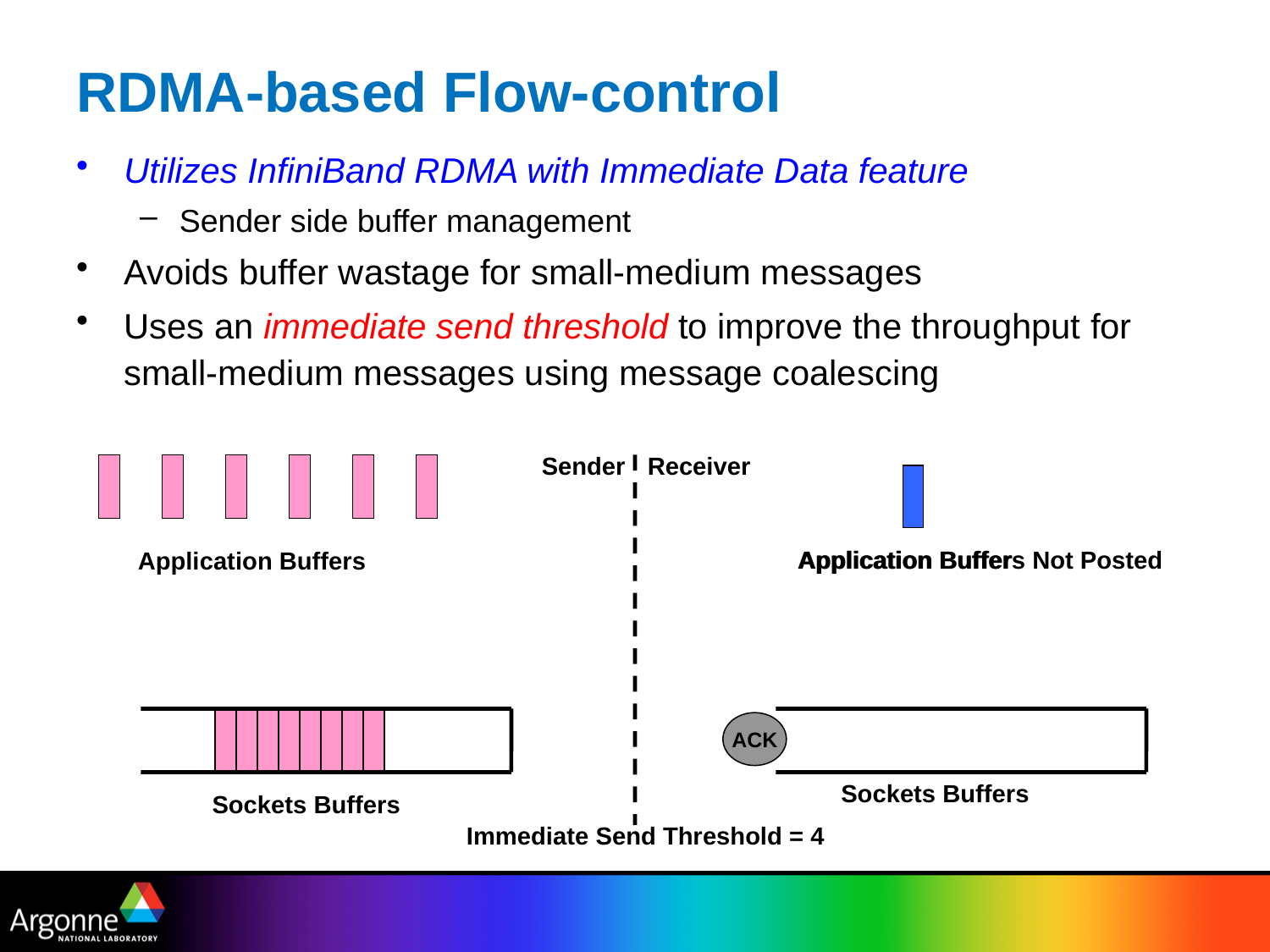

# RDMA-based Flow-control
Utilizes InfiniBand RDMA with Immediate Data feature
Sender side buffer management
Avoids buffer wastage for small-medium messages
Uses an immediate send threshold to improve the throughput for small-medium messages using message coalescing
Sender
Receiver

Application Buffers Not Posted
Application Buffer
Application Buffers

ACK

Sockets Buffers
Sockets Buffers
Immediate Send Threshold = 4